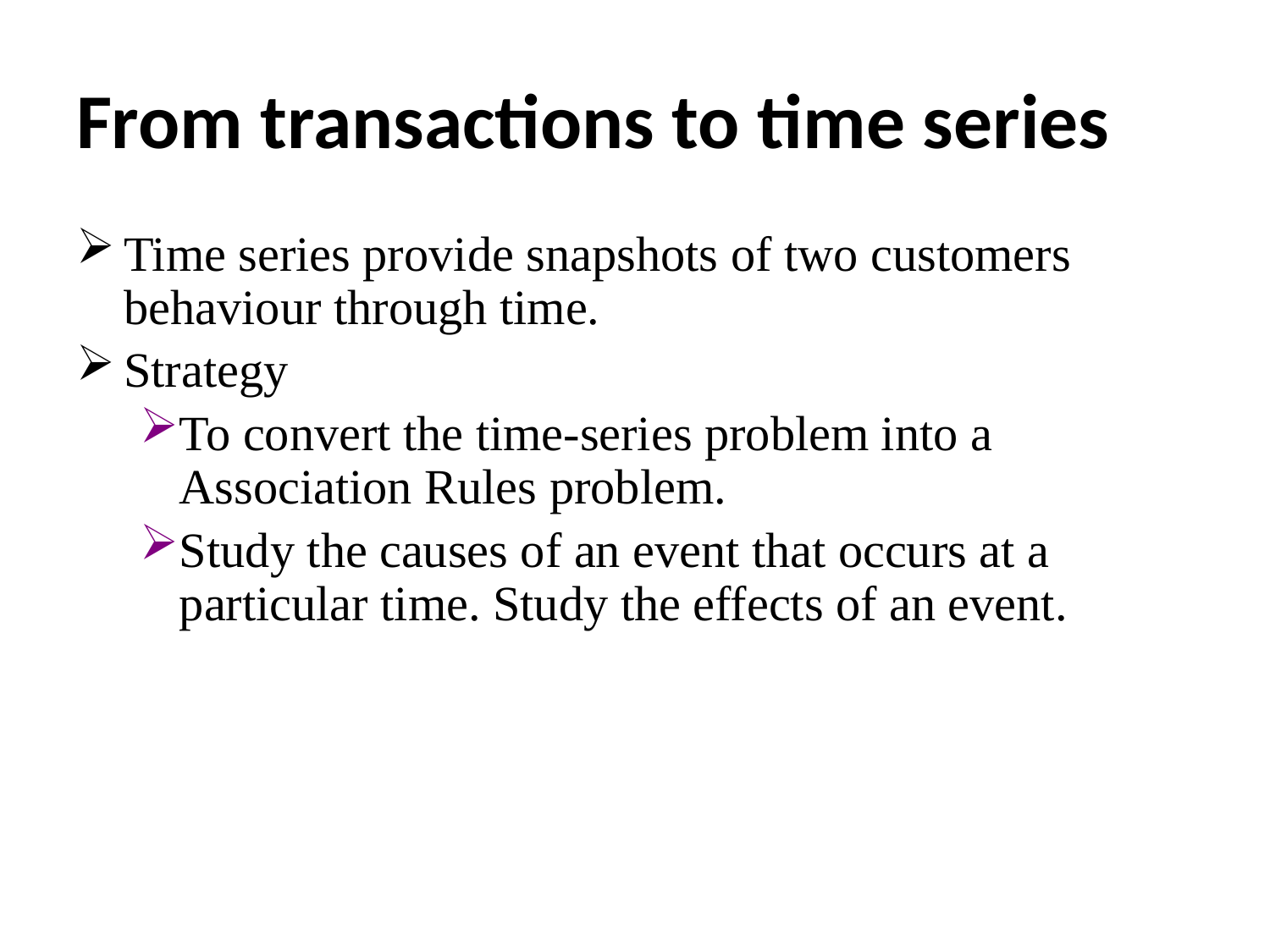

# From transactions to time series
Time series provide snapshots of two customers  behaviour through time.
Strategy
To convert the time-series problem into a Association Rules problem.
Study the causes of an event that occurs at a particular time. Study the effects of an event.